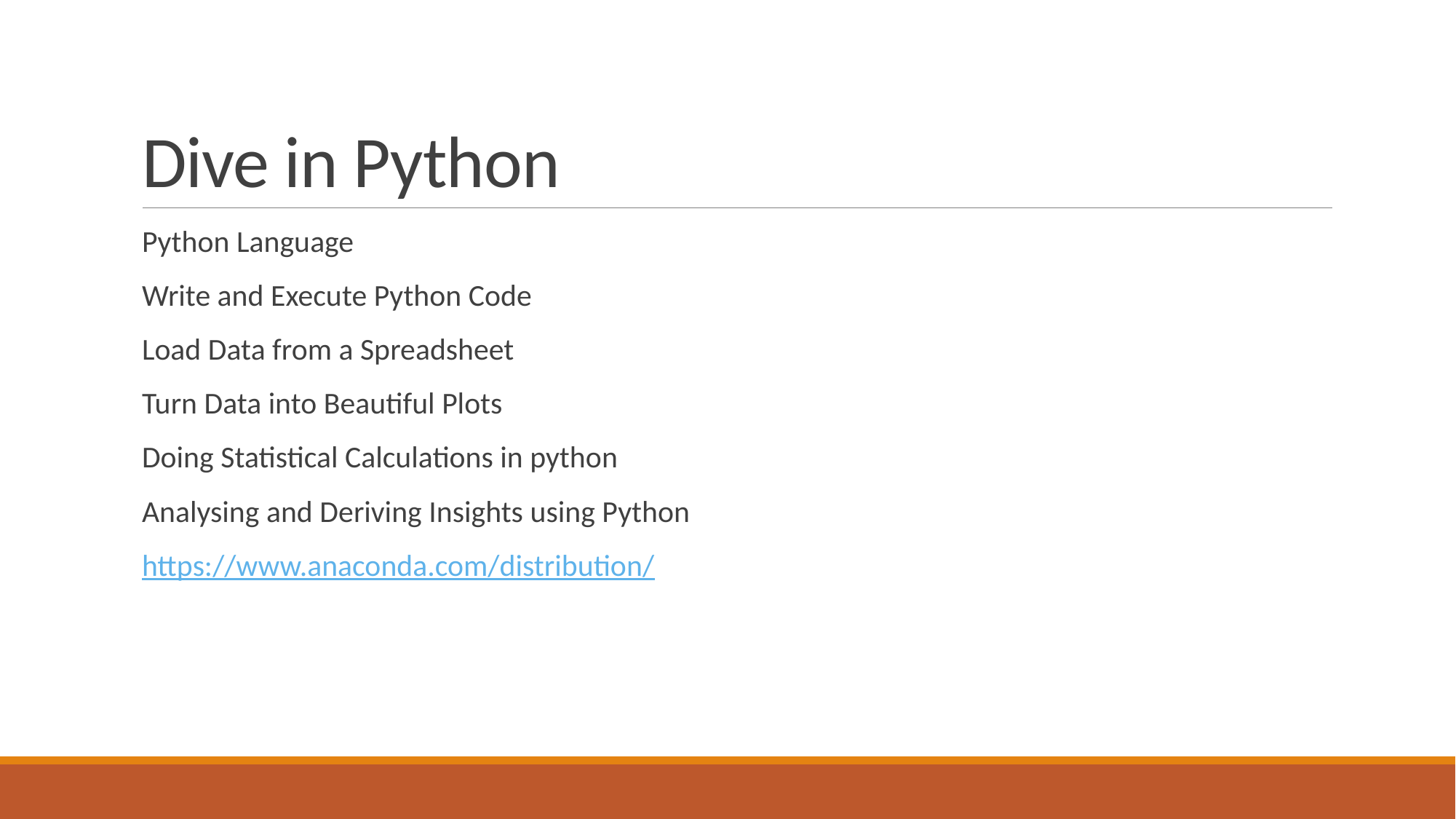

# Dive in Python
Python Language
Write and Execute Python Code
Load Data from a Spreadsheet
Turn Data into Beautiful Plots
Doing Statistical Calculations in python
Analysing and Deriving Insights using Python
https://www.anaconda.com/distribution/